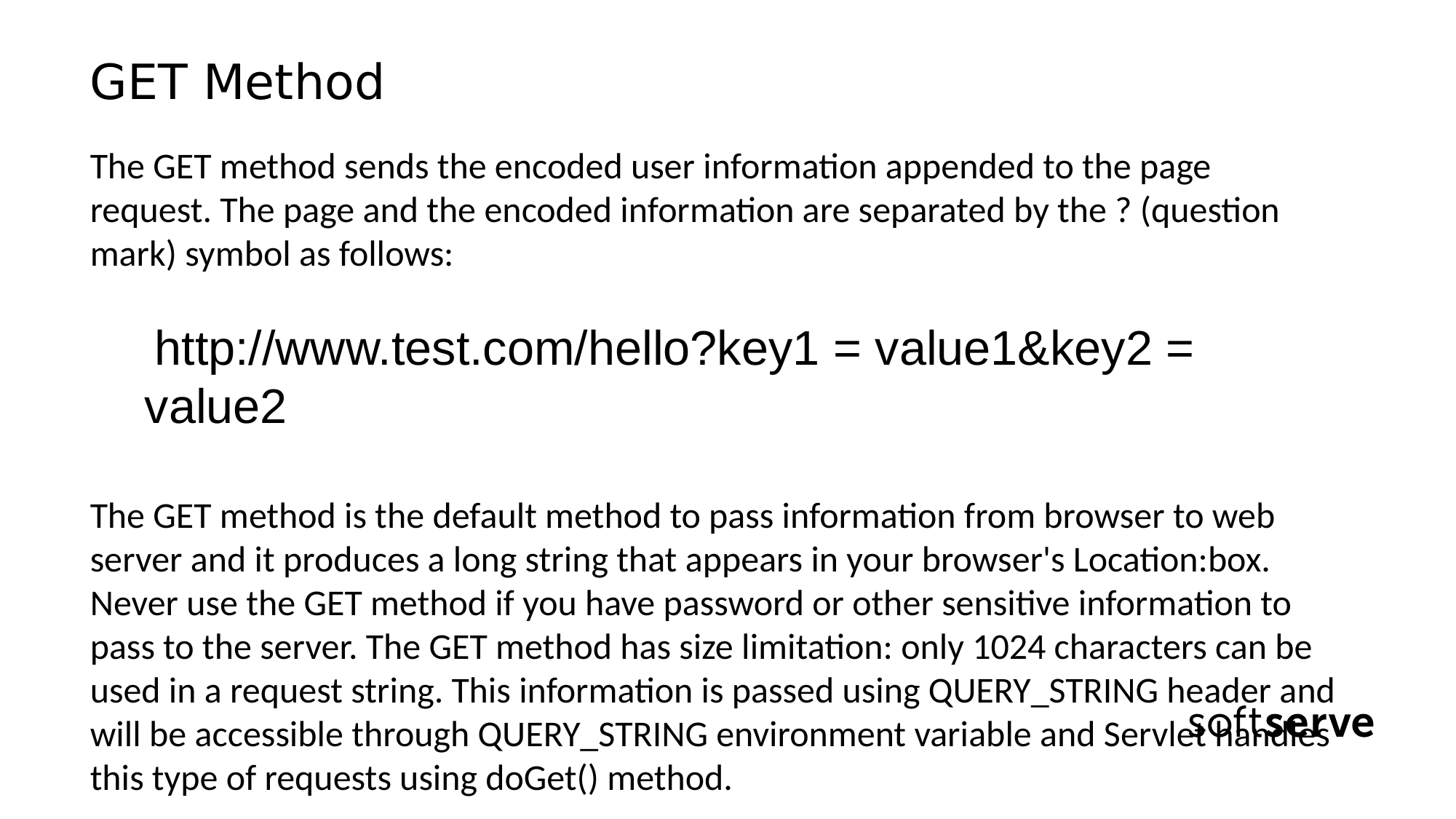

GET Method
The GET method sends the encoded user information appended to the page request. The page and the encoded information are separated by the ? (question mark) symbol as follows:

 http://www.test.com/hello?key1 = value1&key2 = value2

The GET method is the default method to pass information from browser to web server and it produces a long string that appears in your browser's Location:box. Never use the GET method if you have password or other sensitive information to pass to the server. The GET method has size limitation: only 1024 characters can be used in a request string. This information is passed using QUERY_STRING header and will be accessible through QUERY_STRING environment variable and Servlet handles this type of requests using doGet() method.